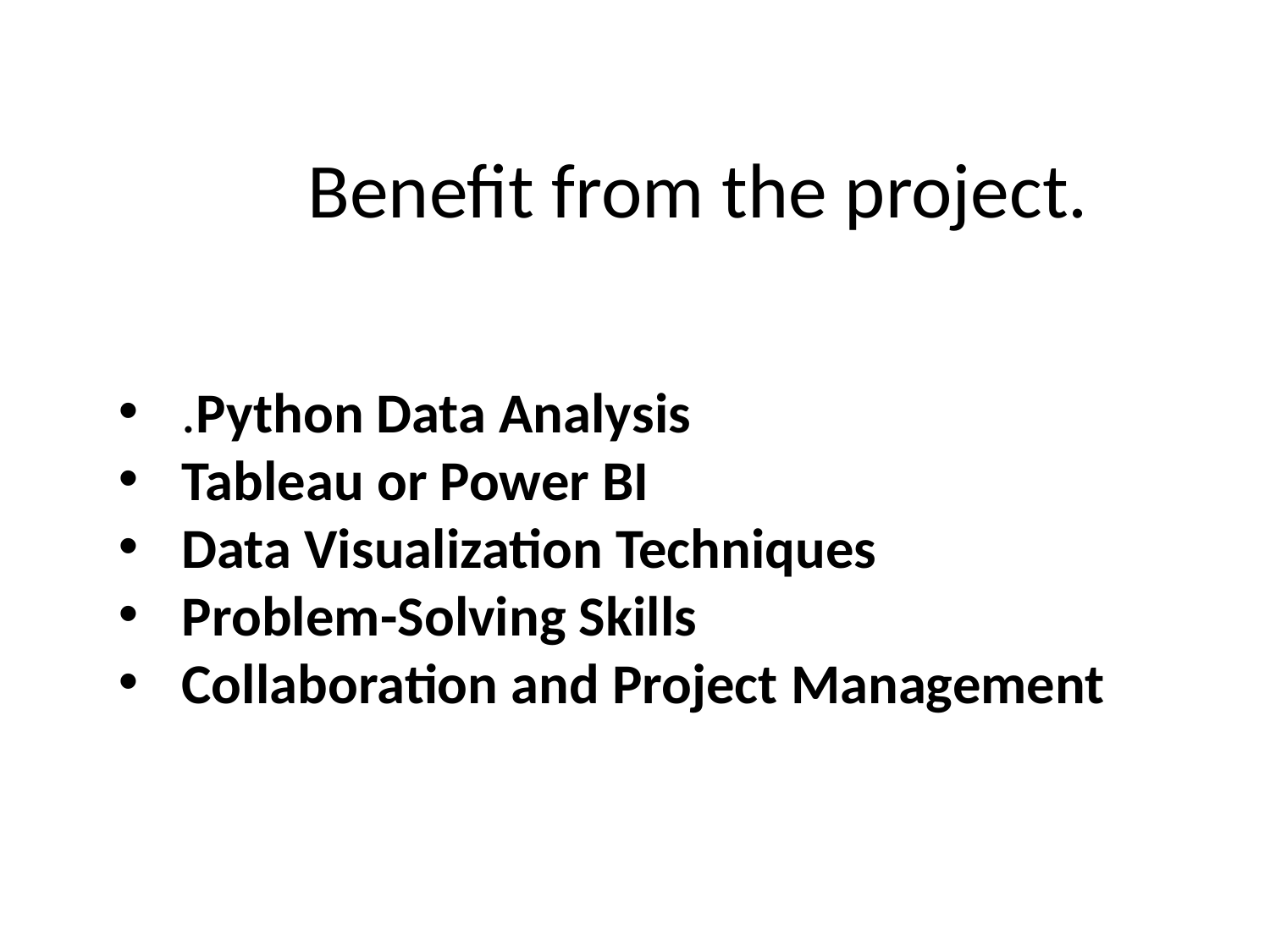

# Benefit from the project.
.Python Data Analysis
Tableau or Power BI
Data Visualization Techniques
Problem-Solving Skills
Collaboration and Project Management